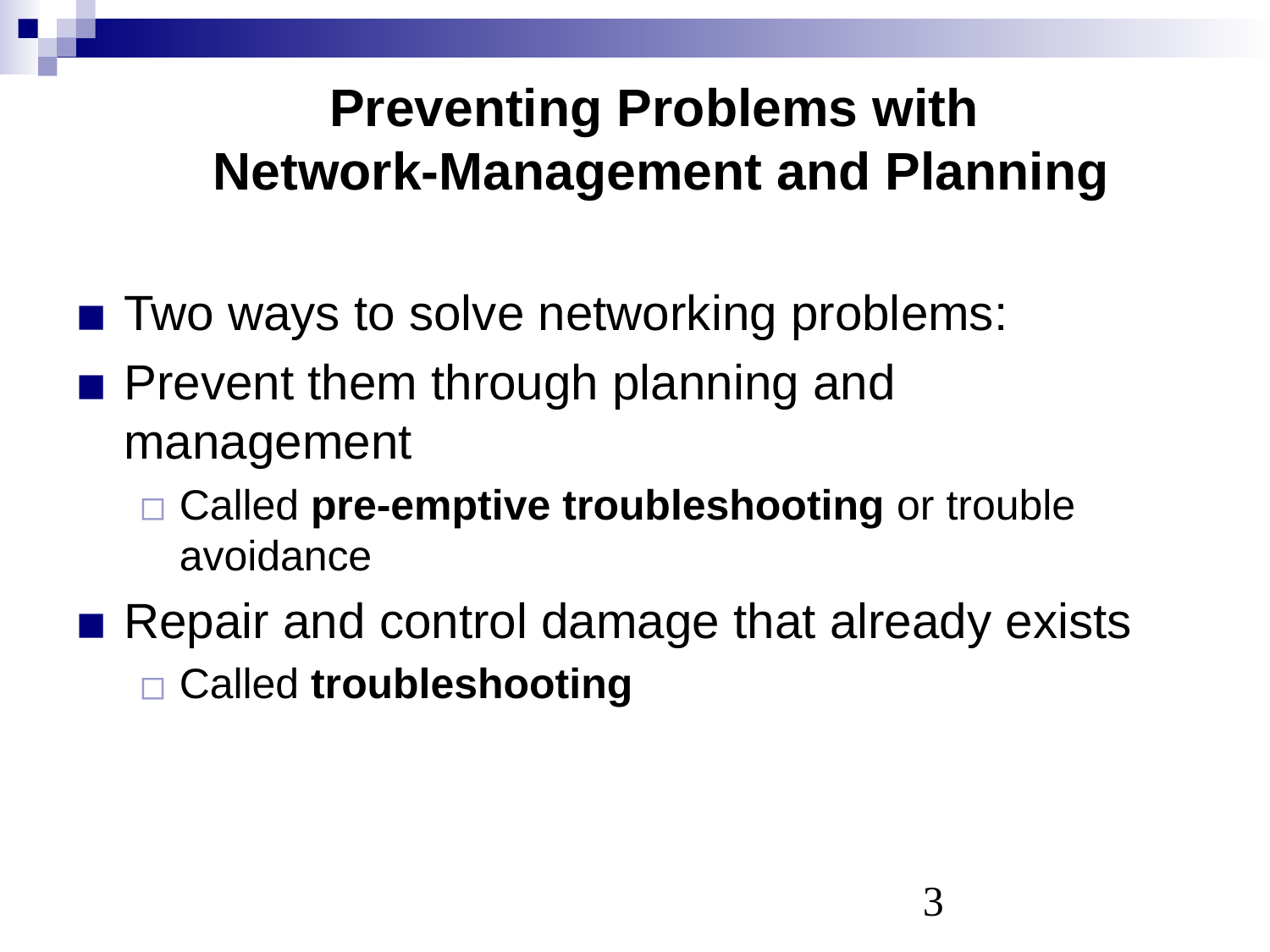

# Preventing Problems with Network-Management and Planning
Two ways to solve networking problems:
Prevent them through planning and management
Called pre-emptive troubleshooting or trouble avoidance
Repair and control damage that already exists
Called troubleshooting
3